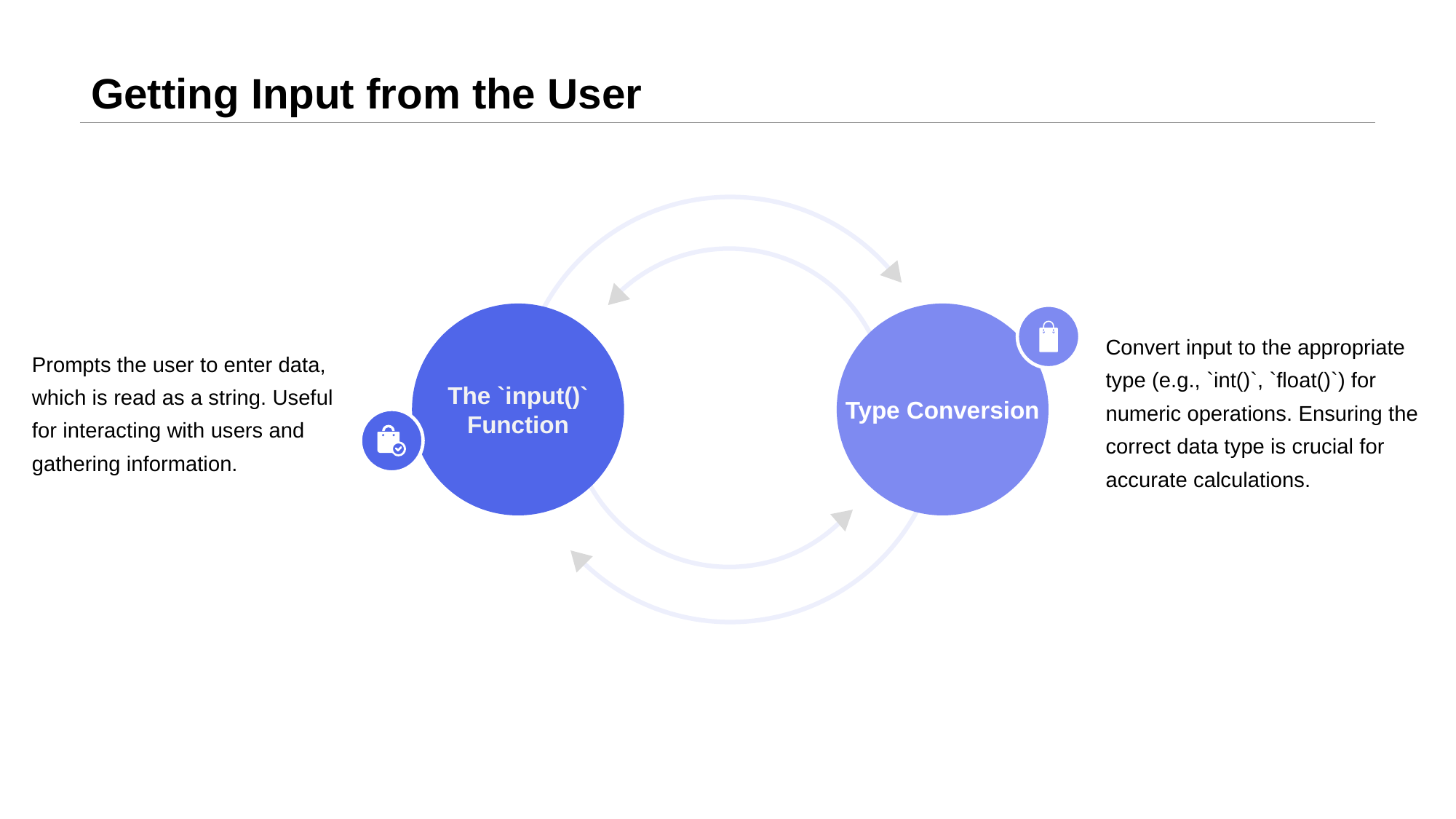

# Getting Input from the User

The `input()` Function
Type Conversion
Convert input to the appropriate type (e.g., `int()`, `float()`) for numeric operations. Ensuring the correct data type is crucial for accurate calculations.

Prompts the user to enter data, which is read as a string. Useful for interacting with users and gathering information.